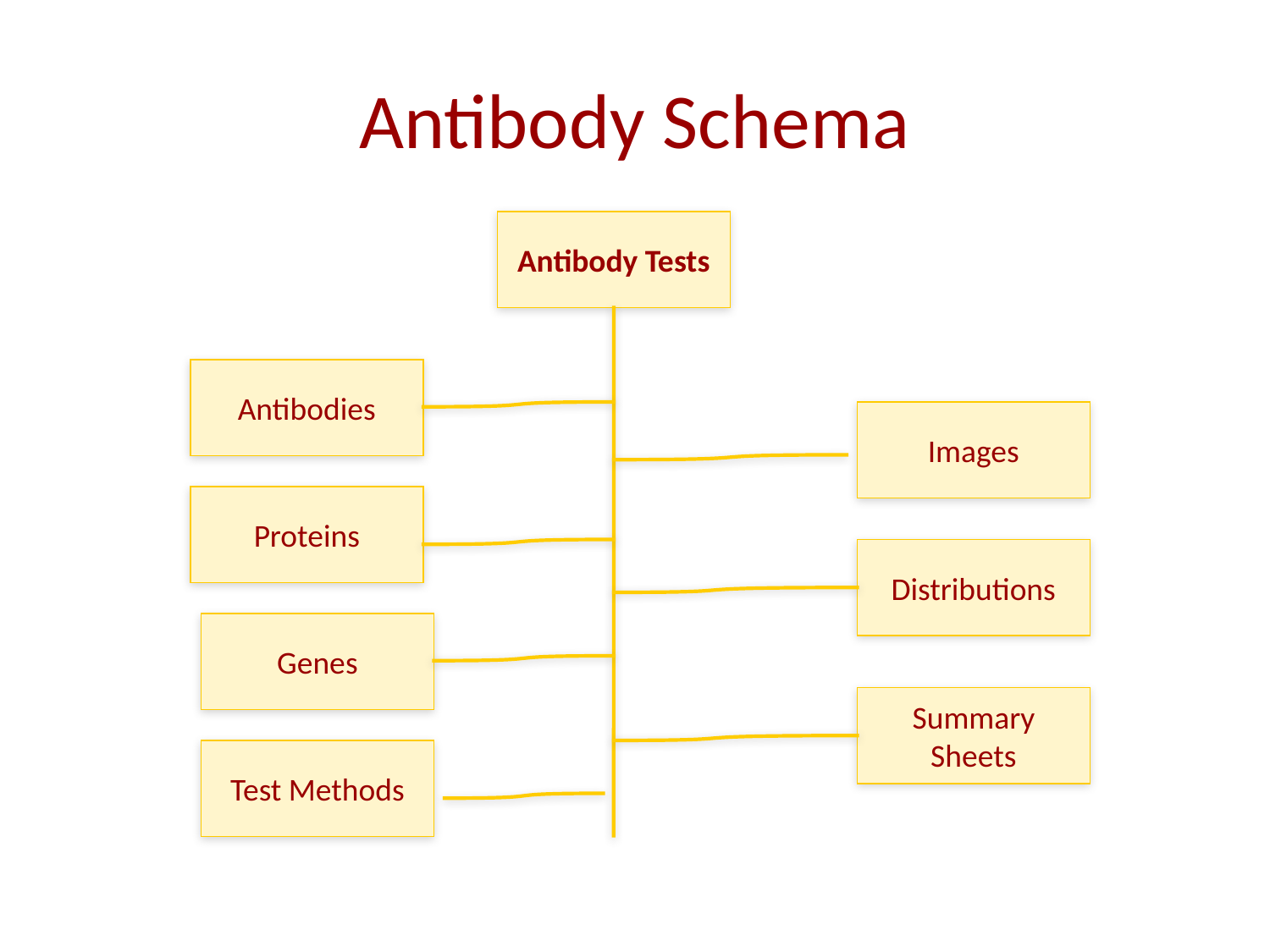

Antibody Schema
Antibody Tests
Antibodies
Images
Proteins
Distributions
Genes
Summary Sheets
Test Methods